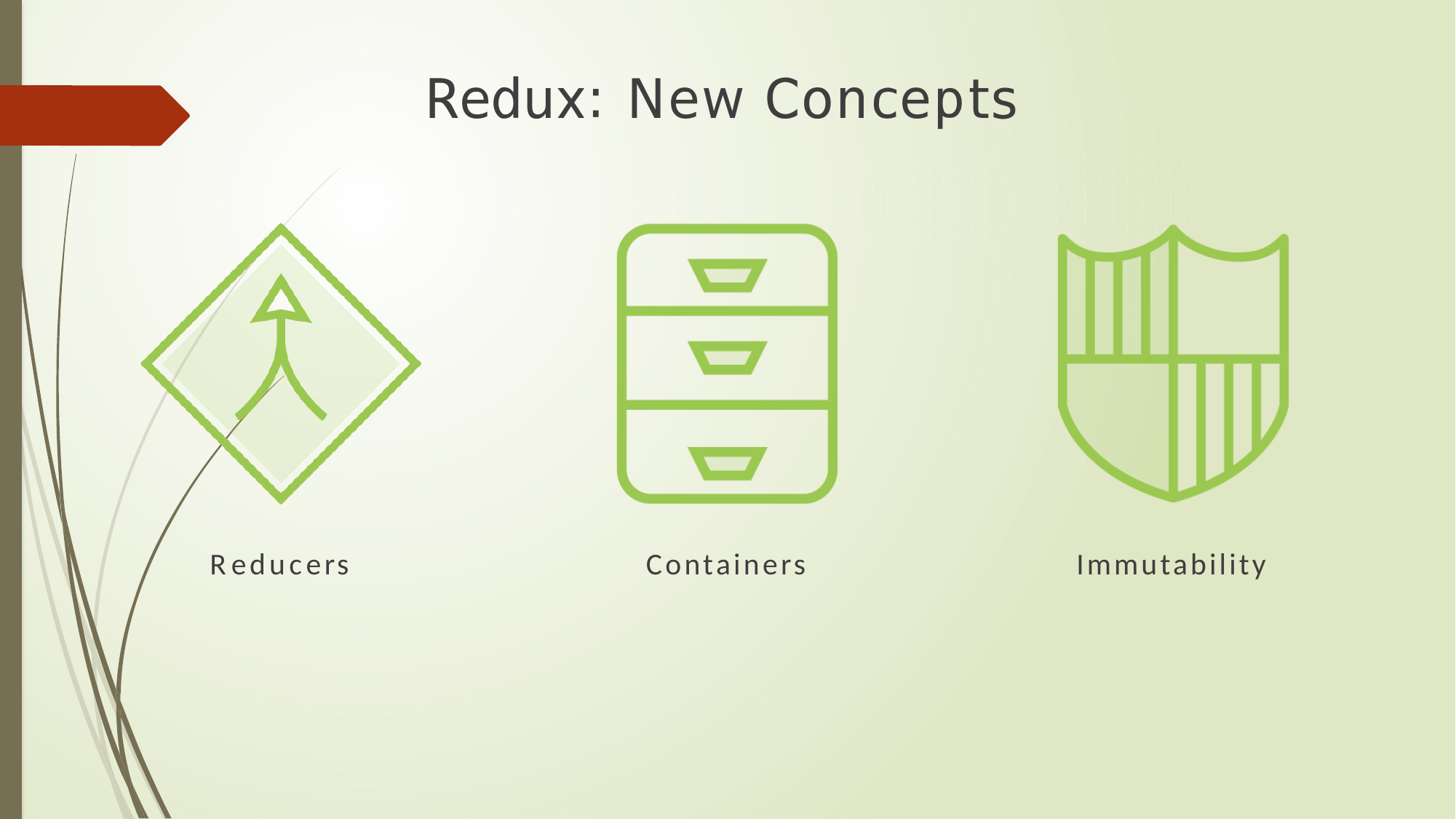

# Redux: New Concepts

Reducers
Containers
Immutability